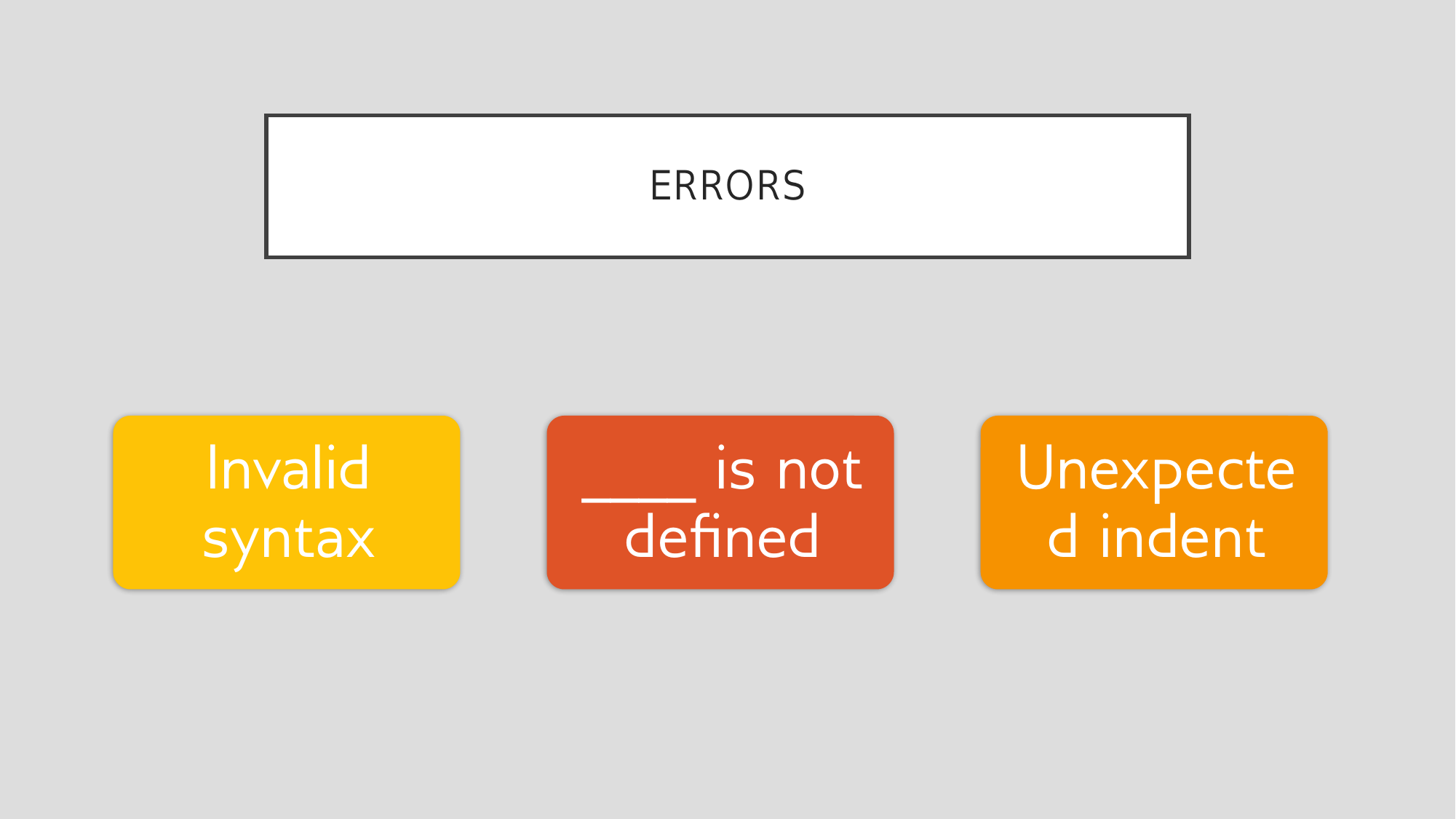

# Errors
Invalid syntax
____ is not defined
Unexpected indent